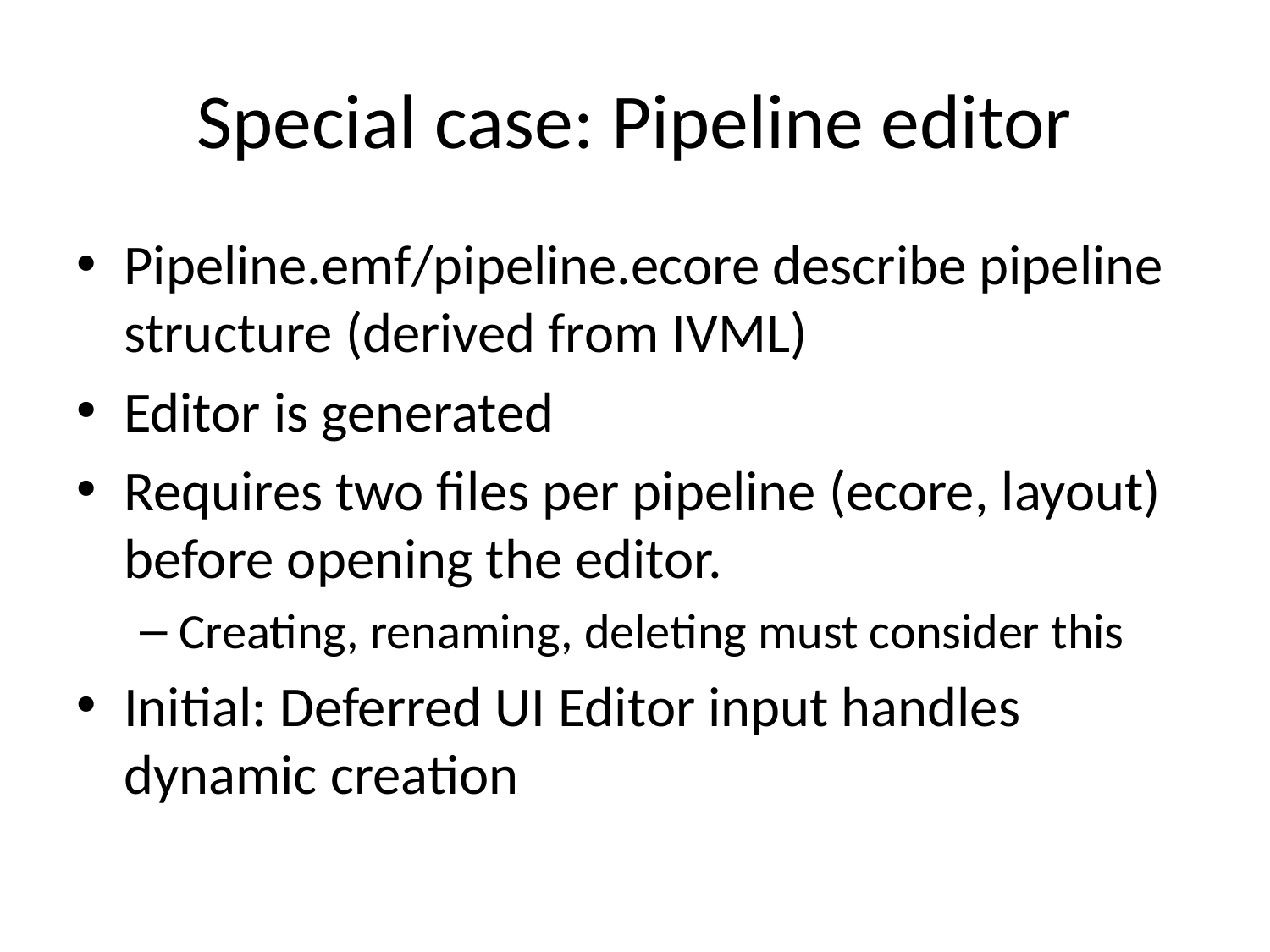

# Special case: Pipeline editor
Pipeline.emf/pipeline.ecore describe pipeline structure (derived from IVML)
Editor is generated
Requires two files per pipeline (ecore, layout) before opening the editor.
Creating, renaming, deleting must consider this
Initial: Deferred UI Editor input handles dynamic creation